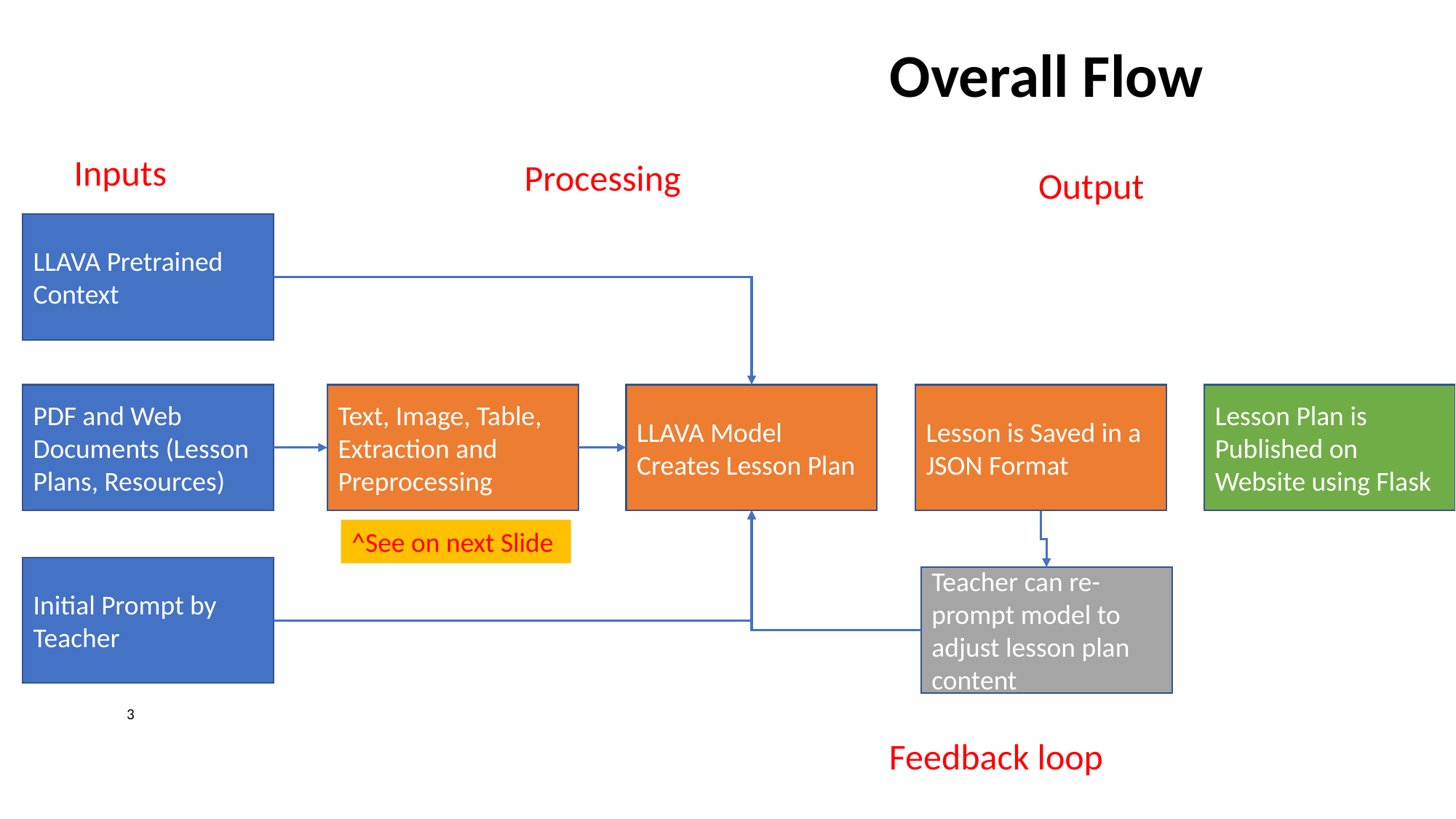

Overall Flow
Inputs
Processing
Output
LLAVA Pretrained Context
PDF and Web Documents (Lesson Plans, Resources)
Text, Image, Table, Extraction and Preprocessing
LLAVA Model Creates Lesson Plan
Lesson is Saved in a JSON Format
Lesson Plan is Published on Website using Flask
^See on next Slide
Initial Prompt by Teacher
Teacher can re-prompt model to adjust lesson plan content
3
Feedback loop